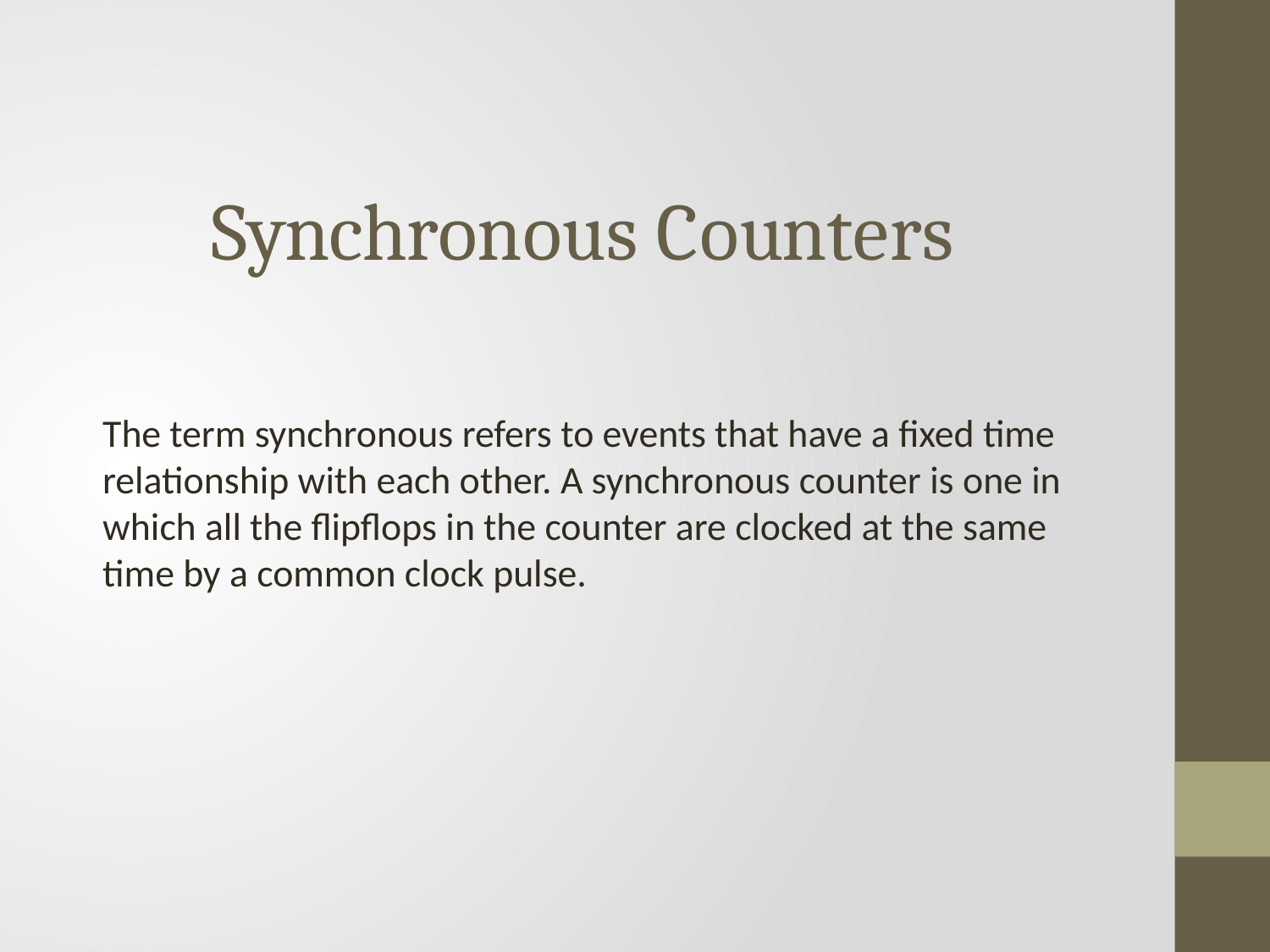

# Synchronous Counters
The term synchronous refers to events that have a fixed time relationship with each other. A synchronous counter is one in which all the flipflops in the counter are clocked at the same time by a common clock pulse.